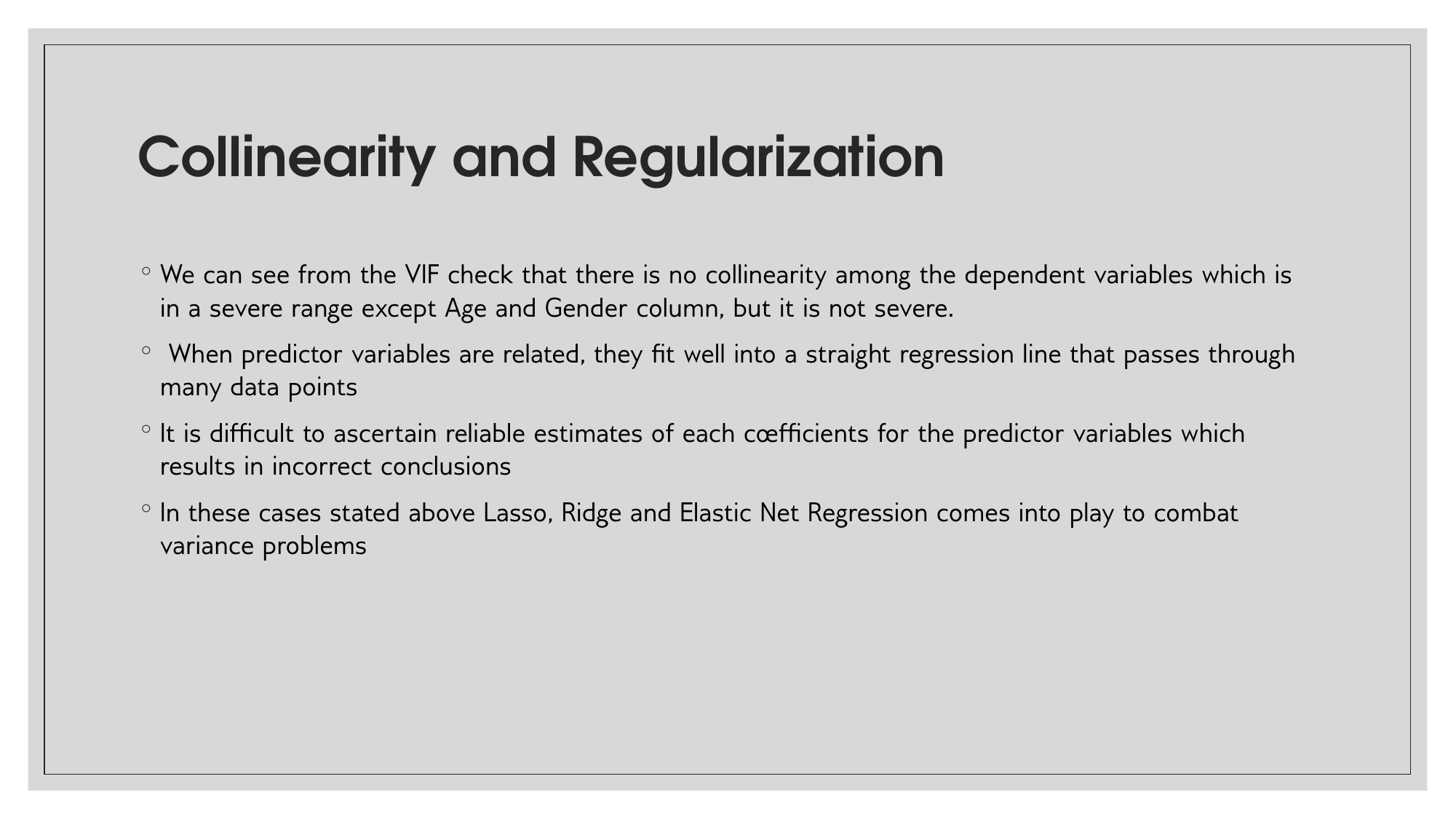

# Collinearity and Regularization
We can see from the VIF check that there is no collinearity among the dependent variables which is in a severe range except Age and Gender column, but it is not severe.
 When predictor variables are related, they fit well into a straight regression line that passes through many data points
It is difficult to ascertain reliable estimates of each coefficients for the predictor variables which results in incorrect conclusions
In these cases stated above Lasso, Ridge and Elastic Net Regression comes into play to combat variance problems